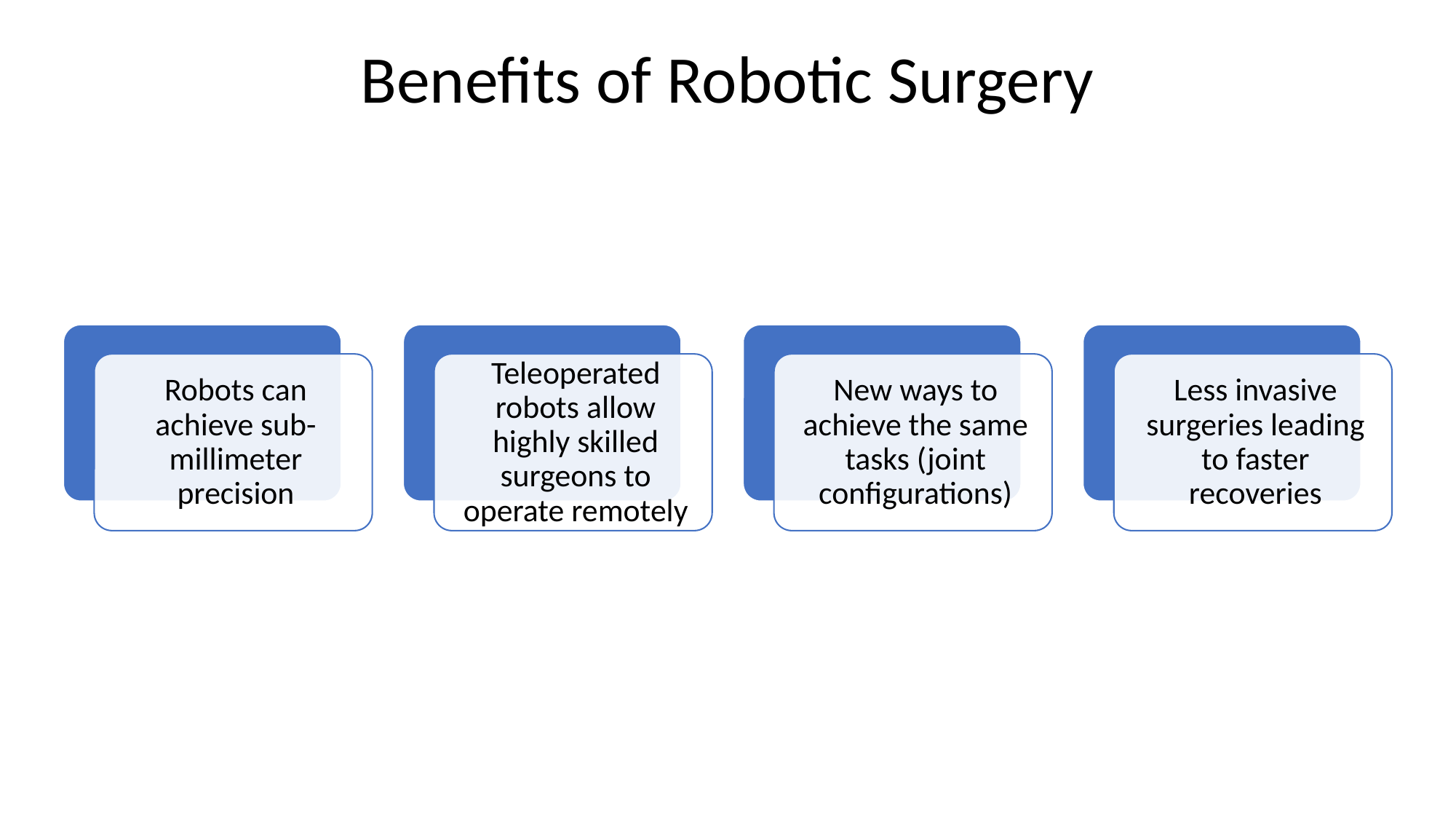

# Benefits of Robotic Surgery
Robots can achieve sub-millimeter precision
Teleoperated robots allow highly skilled surgeons to operate remotely
New ways to achieve the same tasks (joint configurations)
Less invasive surgeries leading to faster recoveries